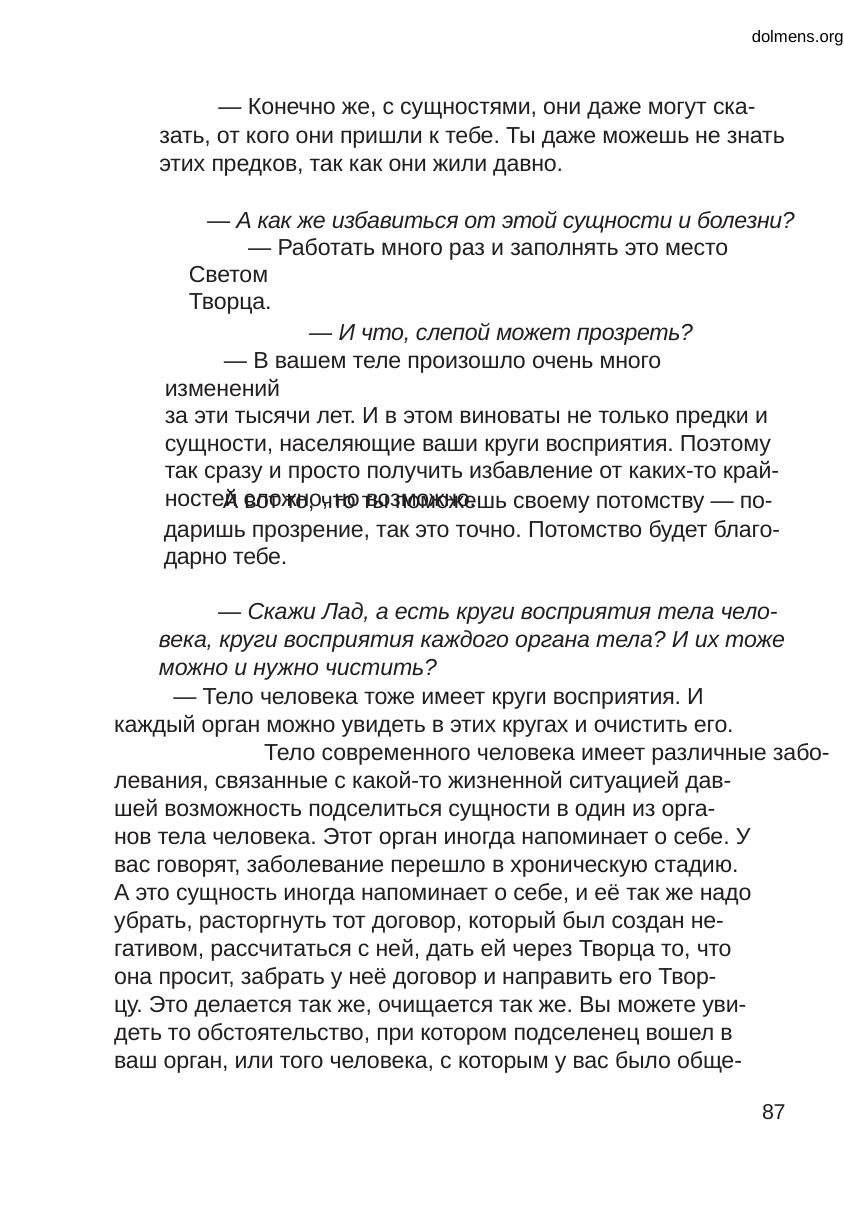

dolmens.org

— Конечно же, с сущностями, они даже могут ска-
зать, от кого они пришли к тебе. Ты даже можешь не знать
этих предков, так как они жили давно.

— А как же избавиться от этой сущности и болезни?

— Работать много раз и заполнять это место Светом
Творца.

— И что, слепой может прозреть?

— В вашем теле произошло очень много изменений
за эти тысячи лет. И в этом виноваты не только предки и
сущности, населяющие ваши круги восприятия. Поэтому
так сразу и просто получить избавление от каких-то край-
ностей сложно, но возможно.

А вот то, что ты поможешь своему потомству — по-
даришь прозрение, так это точно. Потомство будет благо-
дарно тебе.

— Скажи Лад, а есть круги восприятия тела чело-
века, круги восприятия каждого органа тела? И их тоже
можно и нужно чистить?

— Тело человека тоже имеет круги восприятия. И
каждый орган можно увидеть в этих кругах и очистить его.
	Тело современного человека имеет различные забо-
левания, связанные с какой-то жизненной ситуацией дав-
шей возможность подселиться сущности в один из орга-
нов тела человека. Этот орган иногда напоминает о себе. У
вас говорят, заболевание перешло в хроническую стадию.
А это сущность иногда напоминает о себе, и её так же надо
убрать, расторгнуть тот договор, который был создан не-
гативом, рассчитаться с ней, дать ей через Творца то, что
она просит, забрать у неё договор и направить его Твор-
цу. Это делается так же, очищается так же. Вы можете уви-
деть то обстоятельство, при котором подселенец вошел в
ваш орган, или того человека, с которым у вас было обще-

87